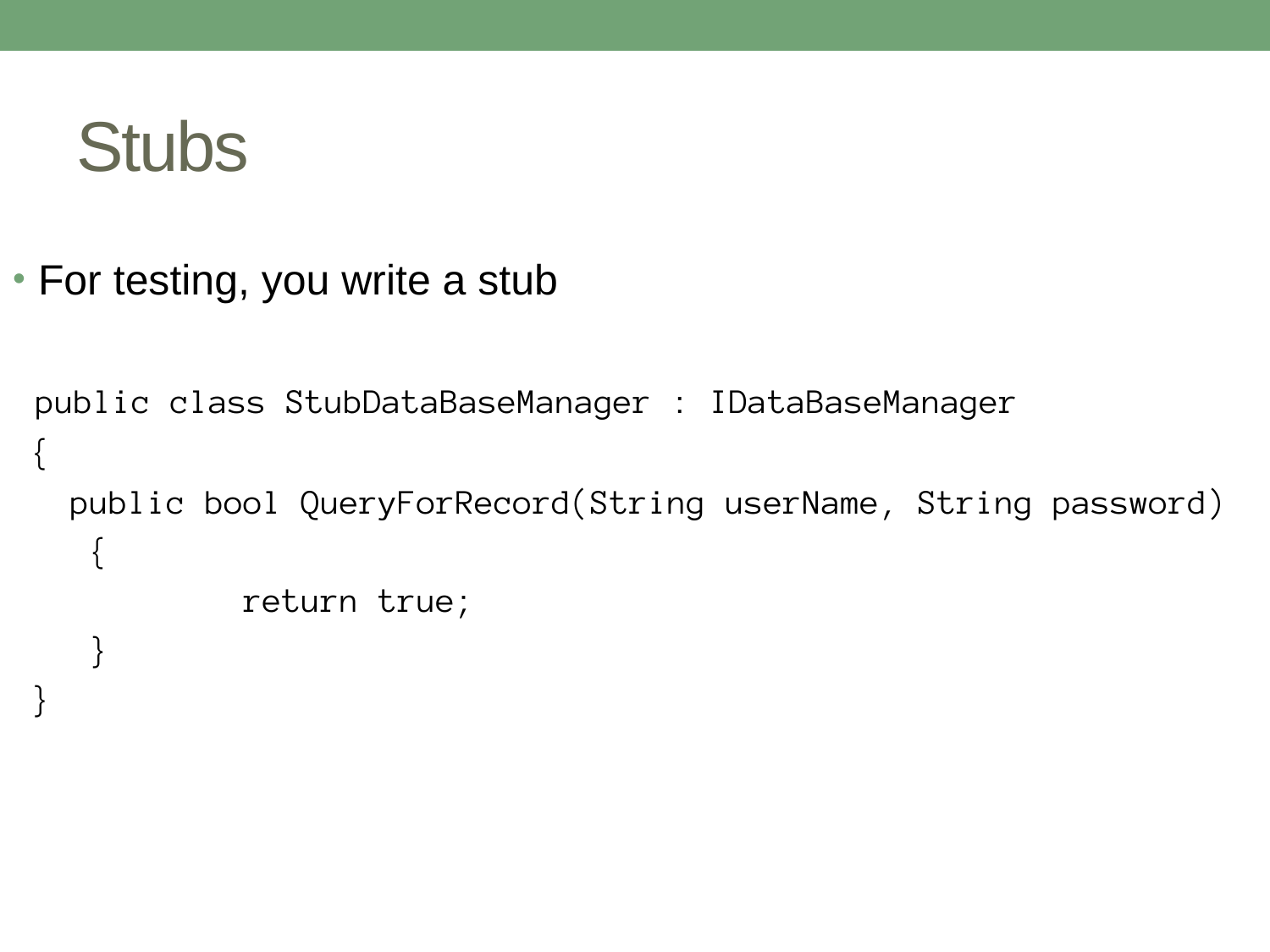

# Stubs
For testing, you write a stub

 public class StubDataBaseManager : IDataBaseManager
 {
   public bool QueryForRecord(String userName, String password)
    {
            return true;
    }
 }